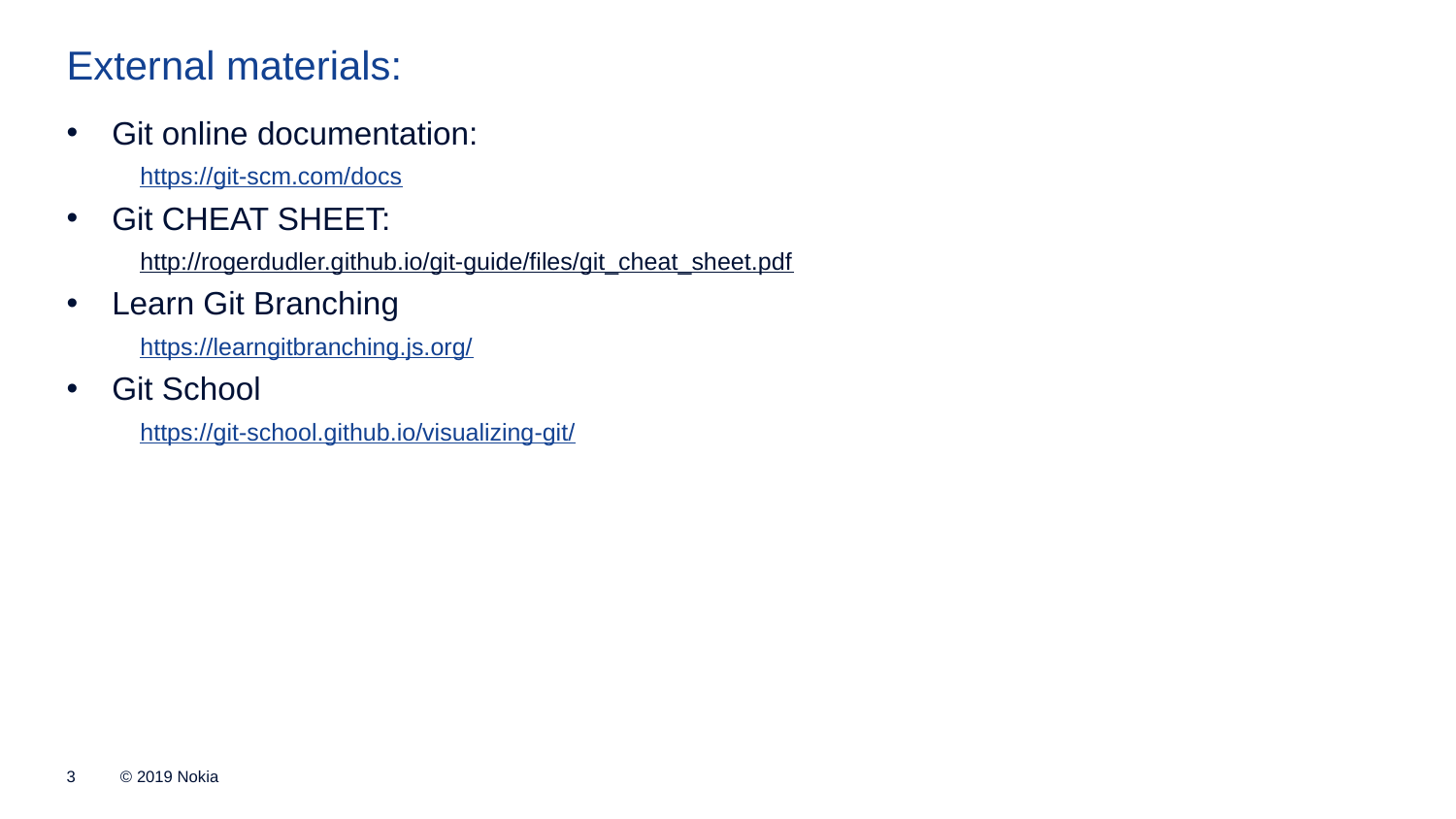

External materials:
Git online documentation:
https://git-scm.com/docs
Git CHEAT SHEET:
http://rogerdudler.github.io/git-guide/files/git_cheat_sheet.pdf
Learn Git Branching
https://learngitbranching.js.org/
Git School
https://git-school.github.io/visualizing-git/